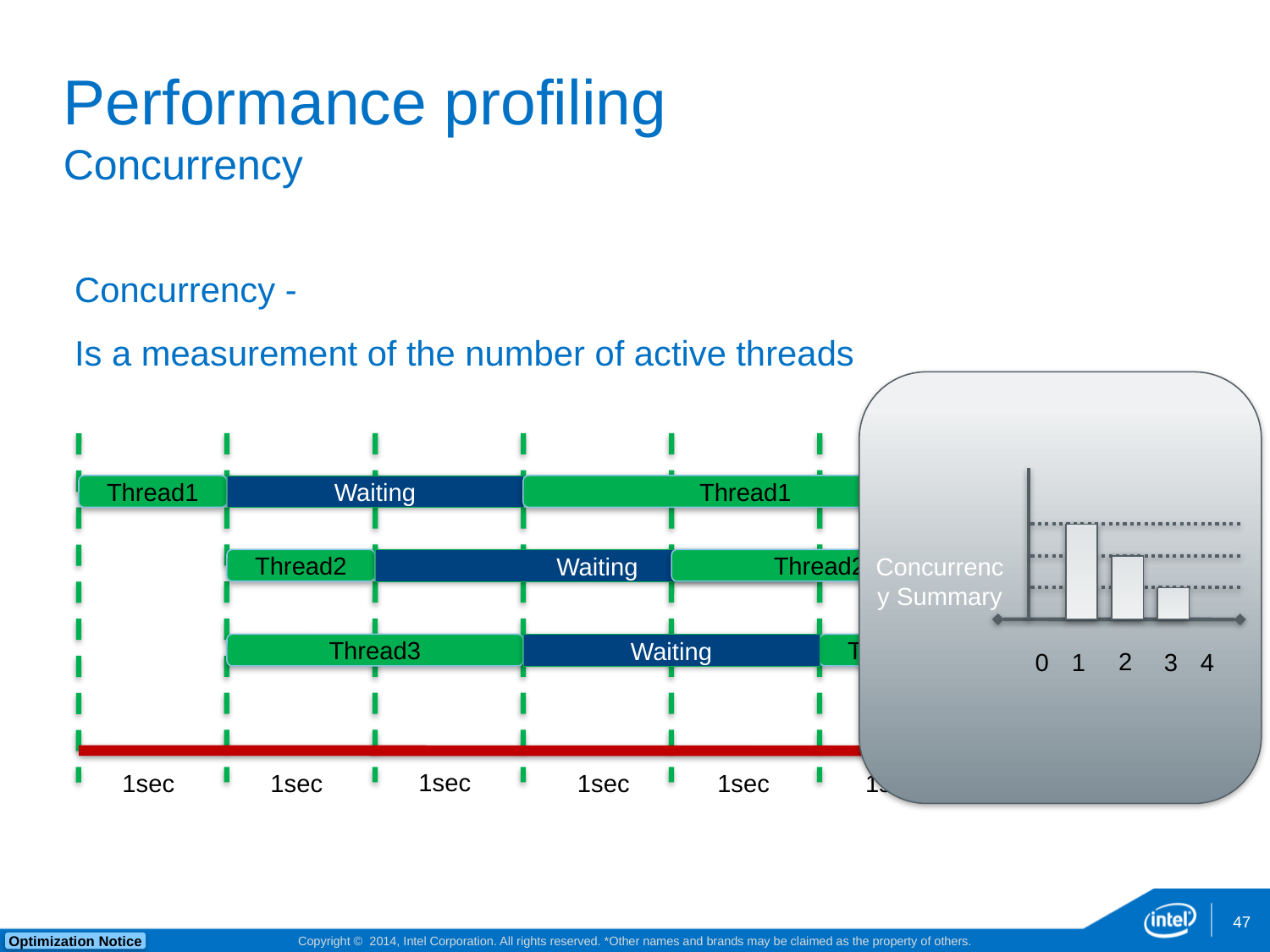

# Performance profiling Concurrency
Concurrency -
Is a measurement of the number of active threads

Concurrency Summary
Thread1
Waiting
Thread1

Thread2
Waiting
Thread2

Thread3
Waiting
Thread3
2
0
1
3
4

Thread running

Thread waiting
1sec
1sec
1sec
1sec
1sec
1sec
47